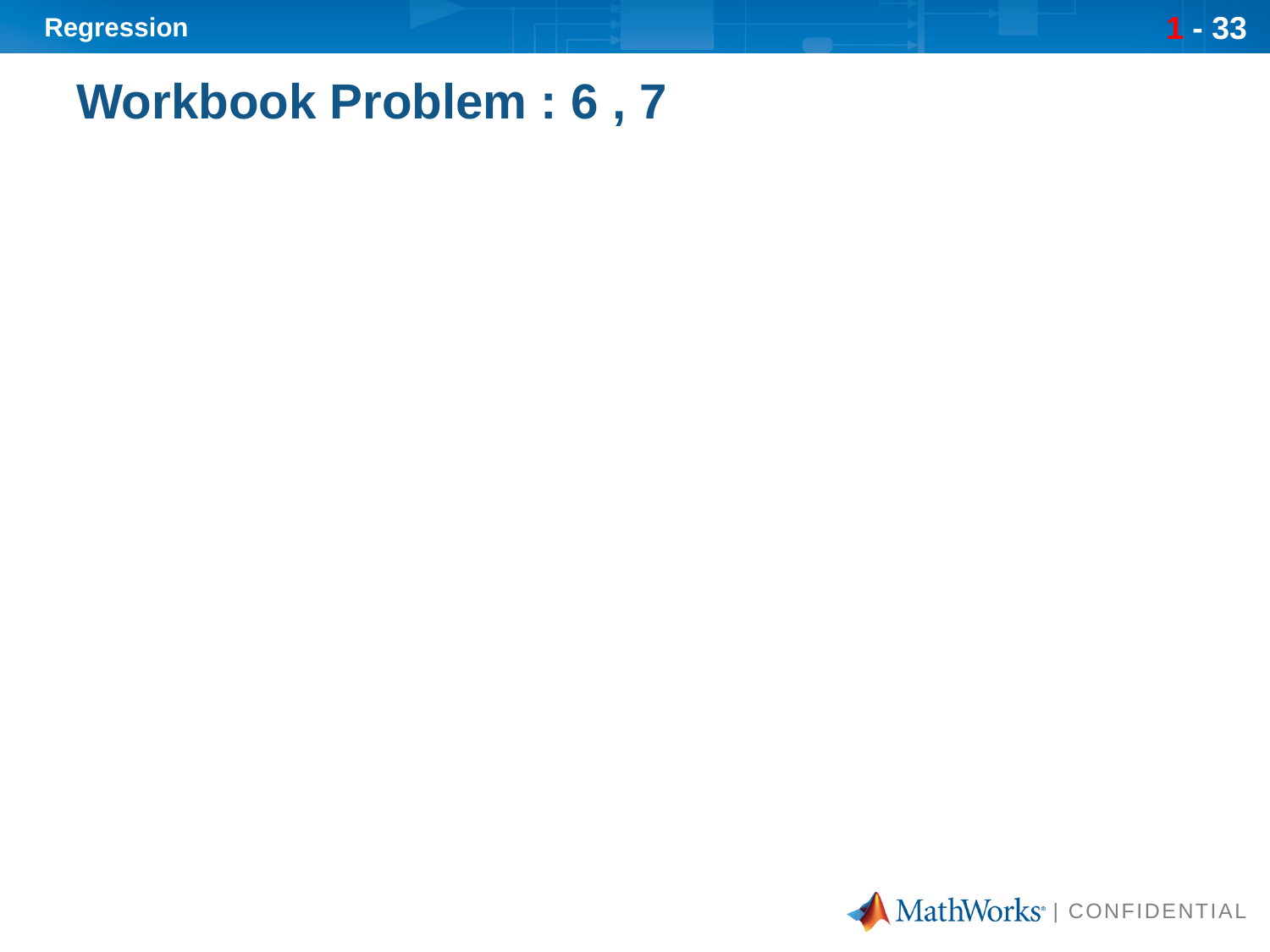

# Workbook Problem : 6 , 7